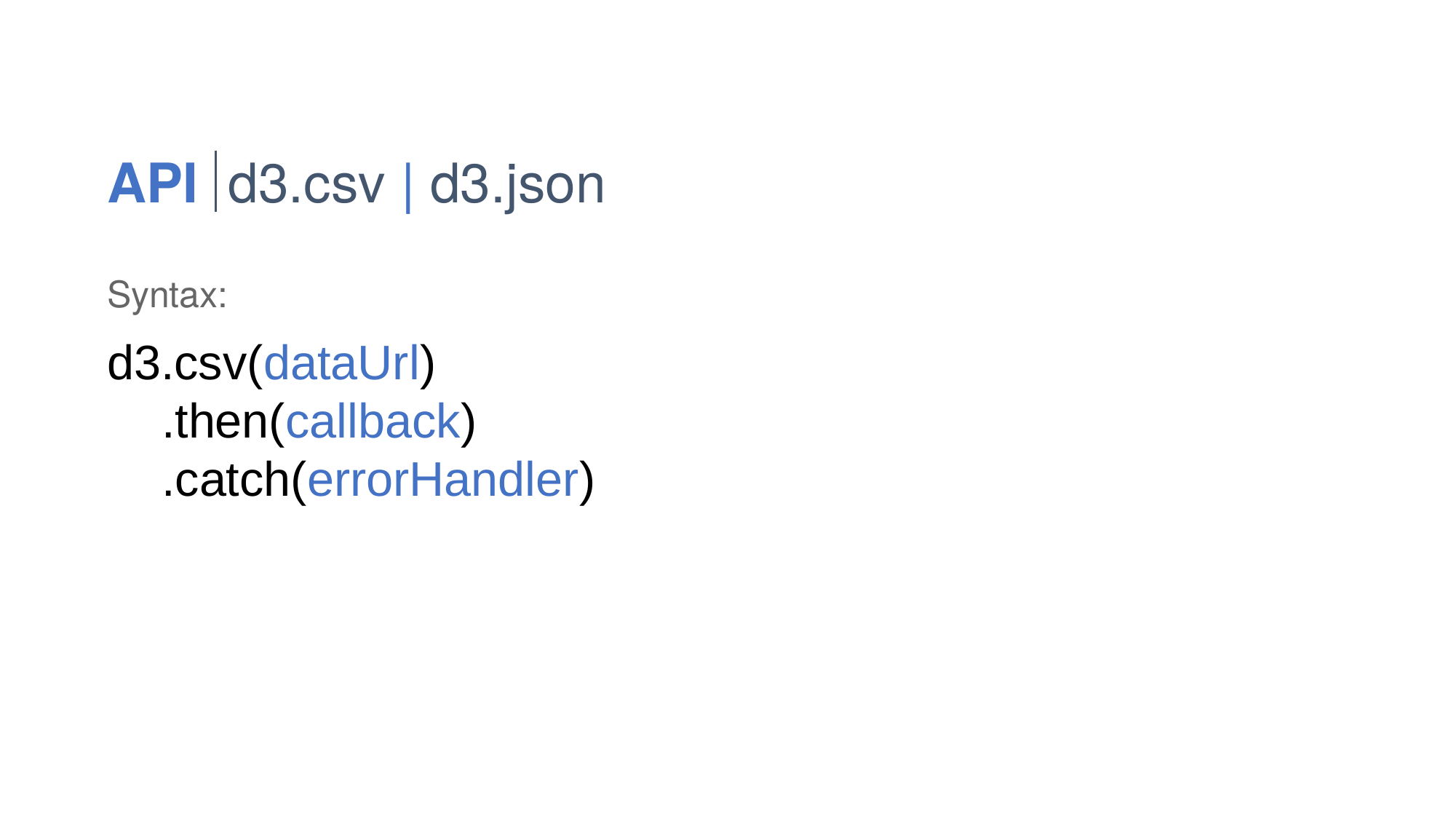

API  d3.csv | d3.json
Syntax:
d3.csv(dataUrl)
.then(callback)
.catch(errorHandler)